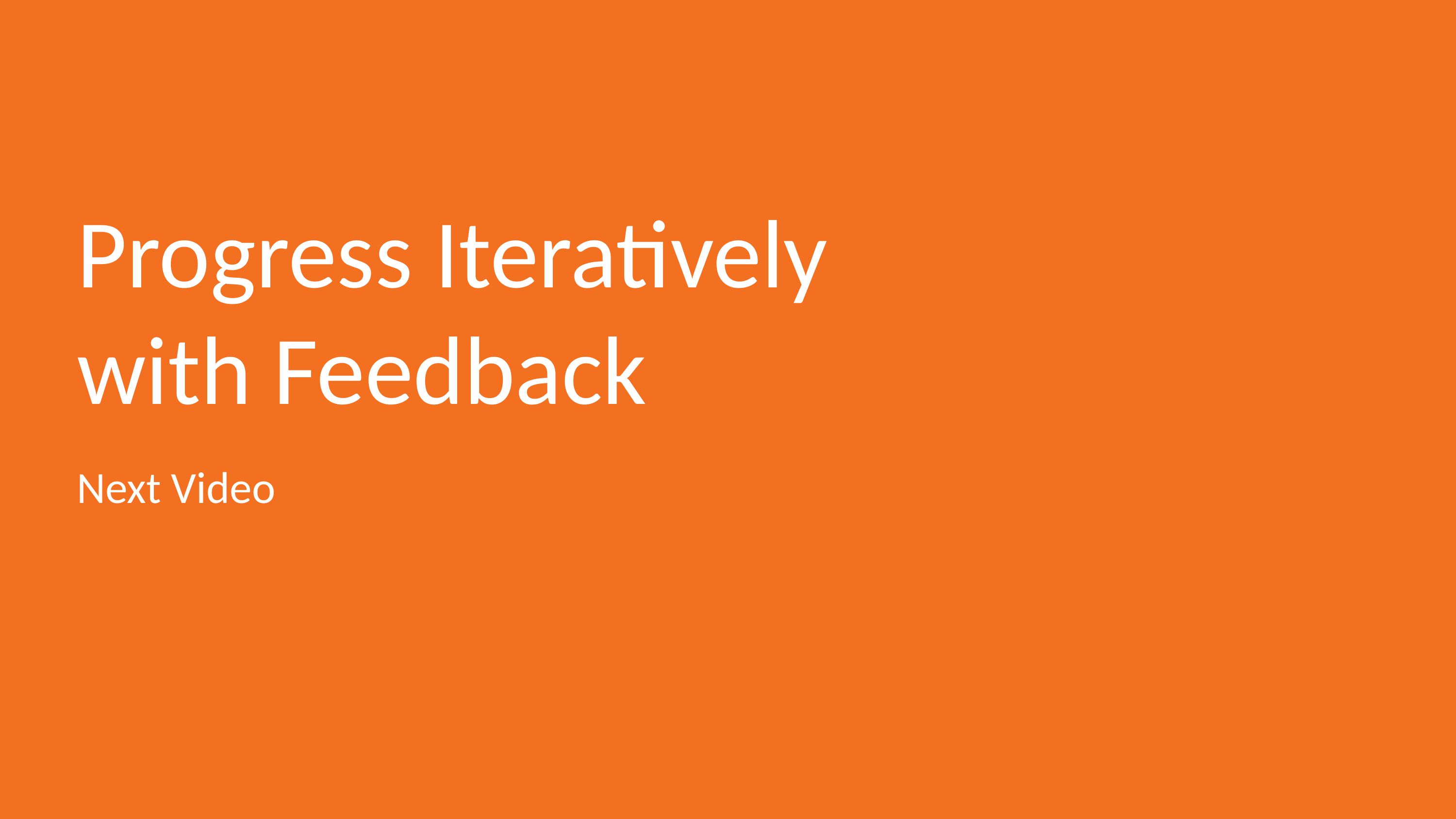

# Progress Iteratively with Feedback
Next Video